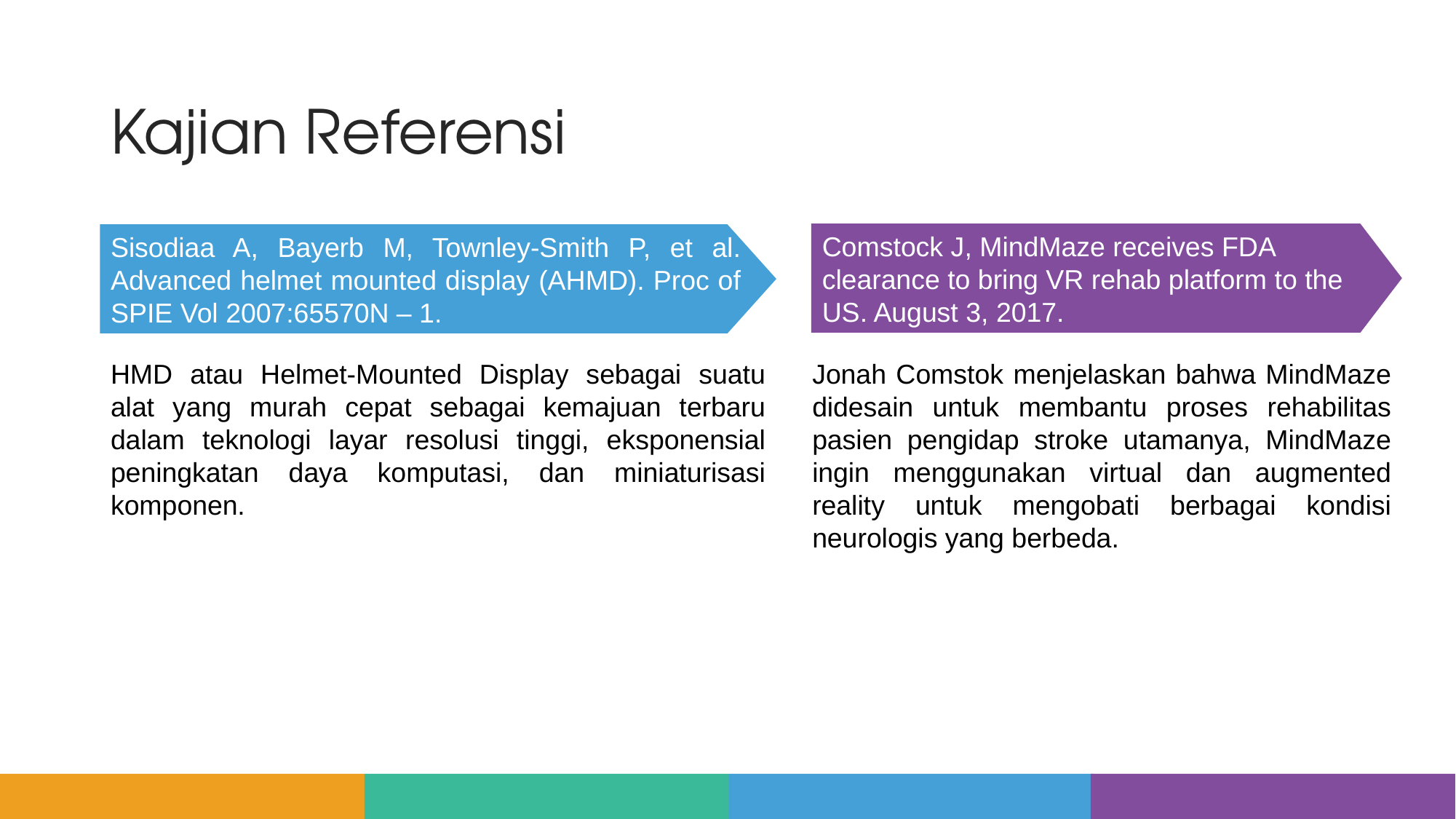

# Kajian Referensi
Comstock J, MindMaze receives FDA clearance to bring VR rehab platform to the US. August 3, 2017.
Sisodiaa A, Bayerb M, Townley-Smith P, et al. Advanced helmet mounted display (AHMD). Proc of SPIE Vol 2007:65570N – 1.
HMD atau Helmet-Mounted Display sebagai suatu alat yang murah cepat sebagai kemajuan terbaru dalam teknologi layar resolusi tinggi, eksponensial peningkatan daya komputasi, dan miniaturisasi komponen.
Jonah Comstok menjelaskan bahwa MindMaze didesain untuk membantu proses rehabilitas pasien pengidap stroke utamanya, MindMaze ingin menggunakan virtual dan augmented reality untuk mengobati berbagai kondisi neurologis yang berbeda.